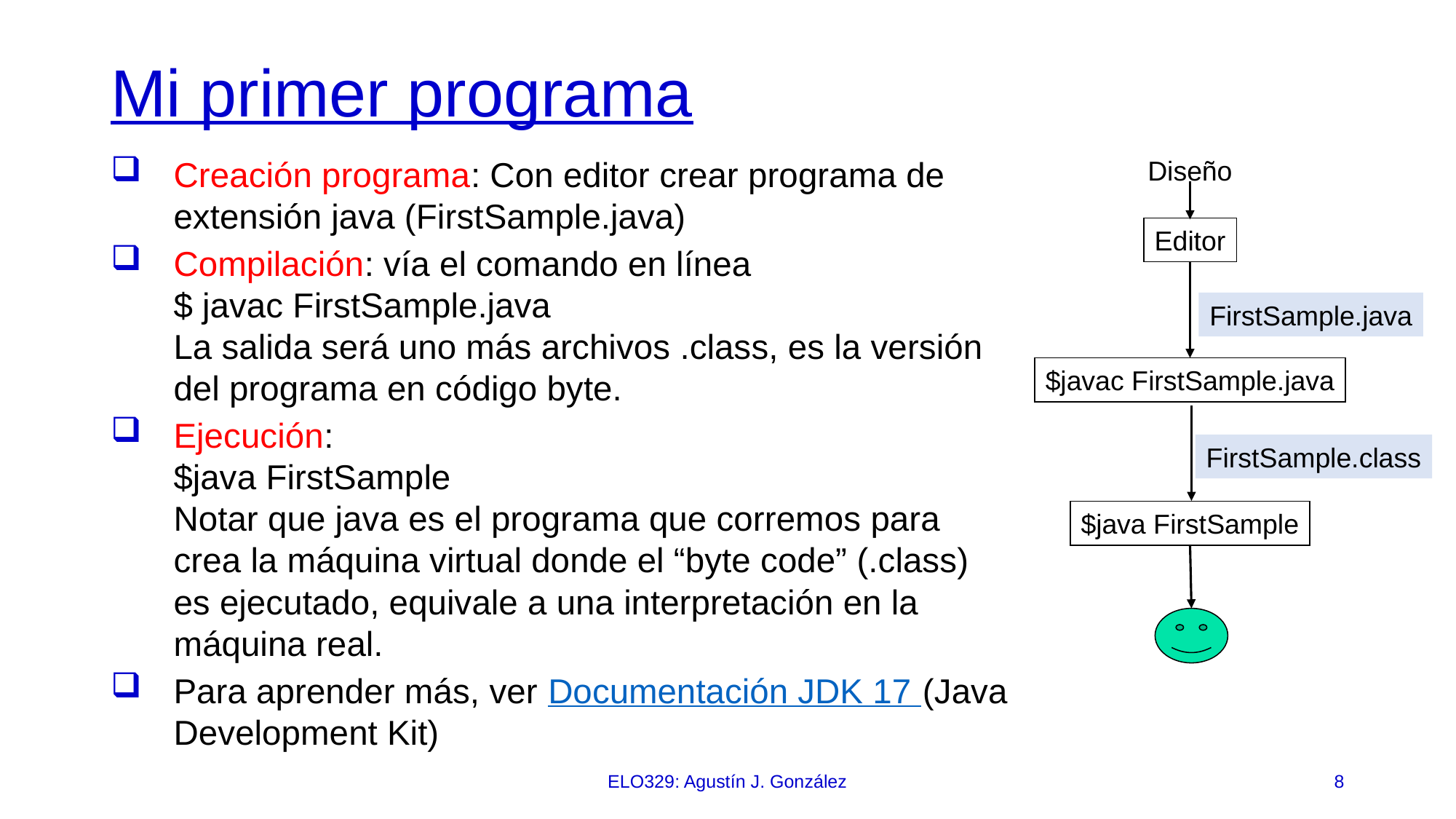

# Mi primer programa
Creación programa: Con editor crear programa de extensión java (FirstSample.java)
Compilación: vía el comando en línea
$ javac FirstSample.java
La salida será uno más archivos .class, es la versión del programa en código byte.
Ejecución:
$java FirstSample
Notar que java es el programa que corremos para crea la máquina virtual donde el “byte code” (.class) es ejecutado, equivale a una interpretación en la máquina real.
Para aprender más, ver Documentación JDK 17 (Java Development Kit)
Diseño
Editor
FirstSample.java
$javac FirstSample.java
FirstSample.class
$java FirstSample

ELO329: Agustín J. González
8